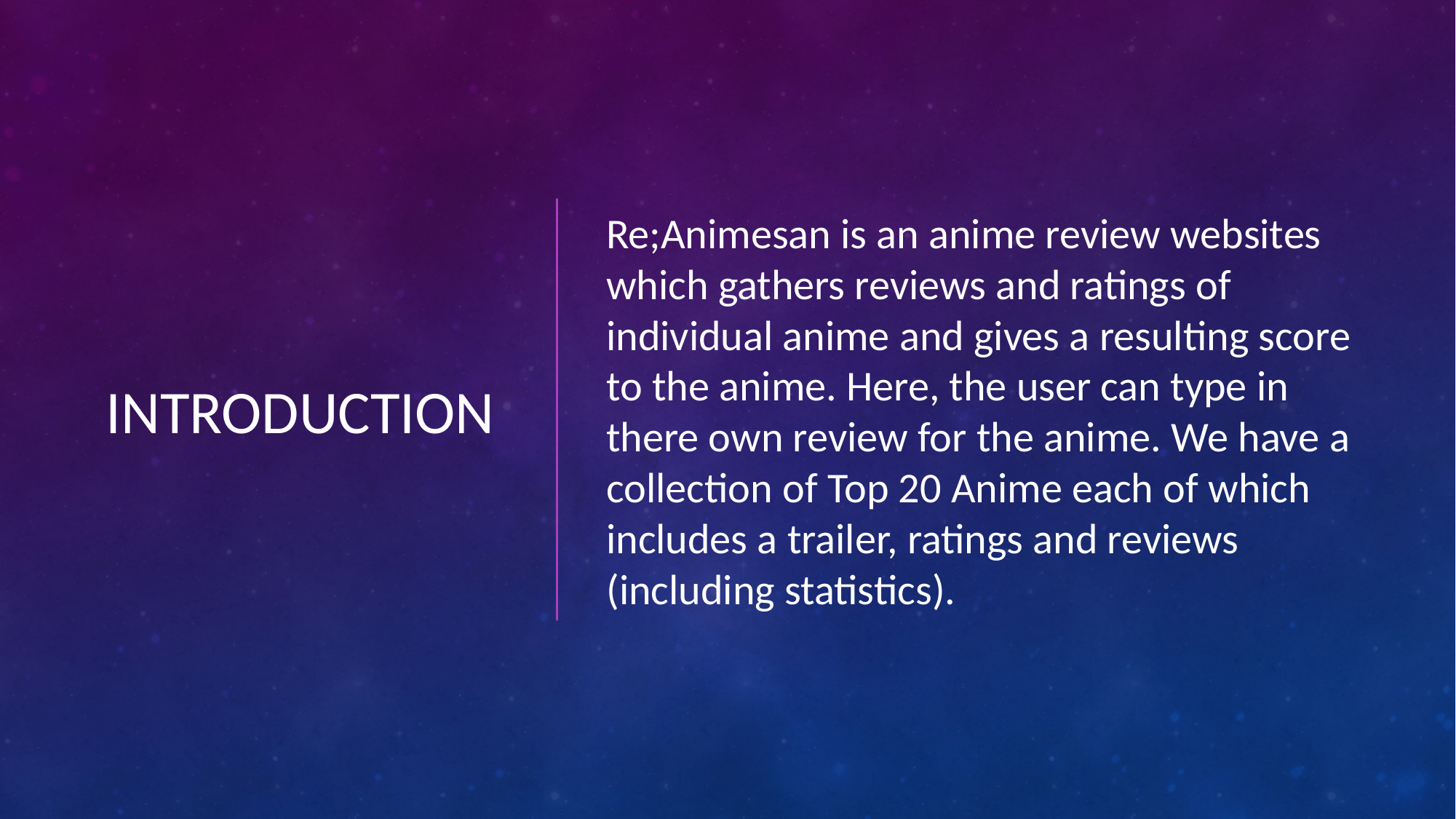

# INTRODUCTION
Re;Animesan is an anime review websites which gathers reviews and ratings of individual anime and gives a resulting score to the anime. Here, the user can type in there own review for the anime. We have a collection of Top 20 Anime each of which includes a trailer, ratings and reviews (including statistics).